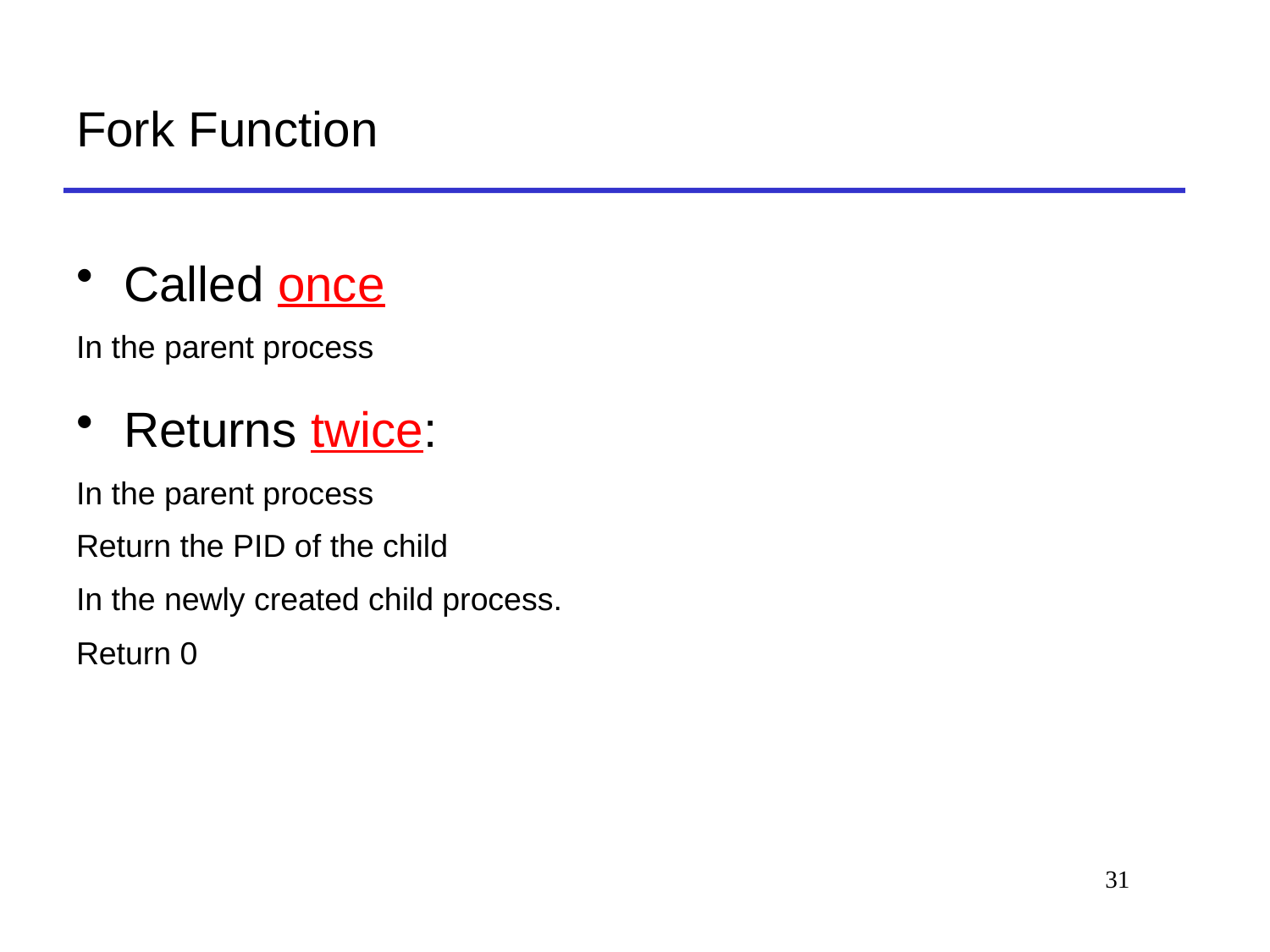

# Fork Function
Called once
In the parent process
Returns twice:
In the parent process
Return the PID of the child
In the newly created child process.
Return 0
31